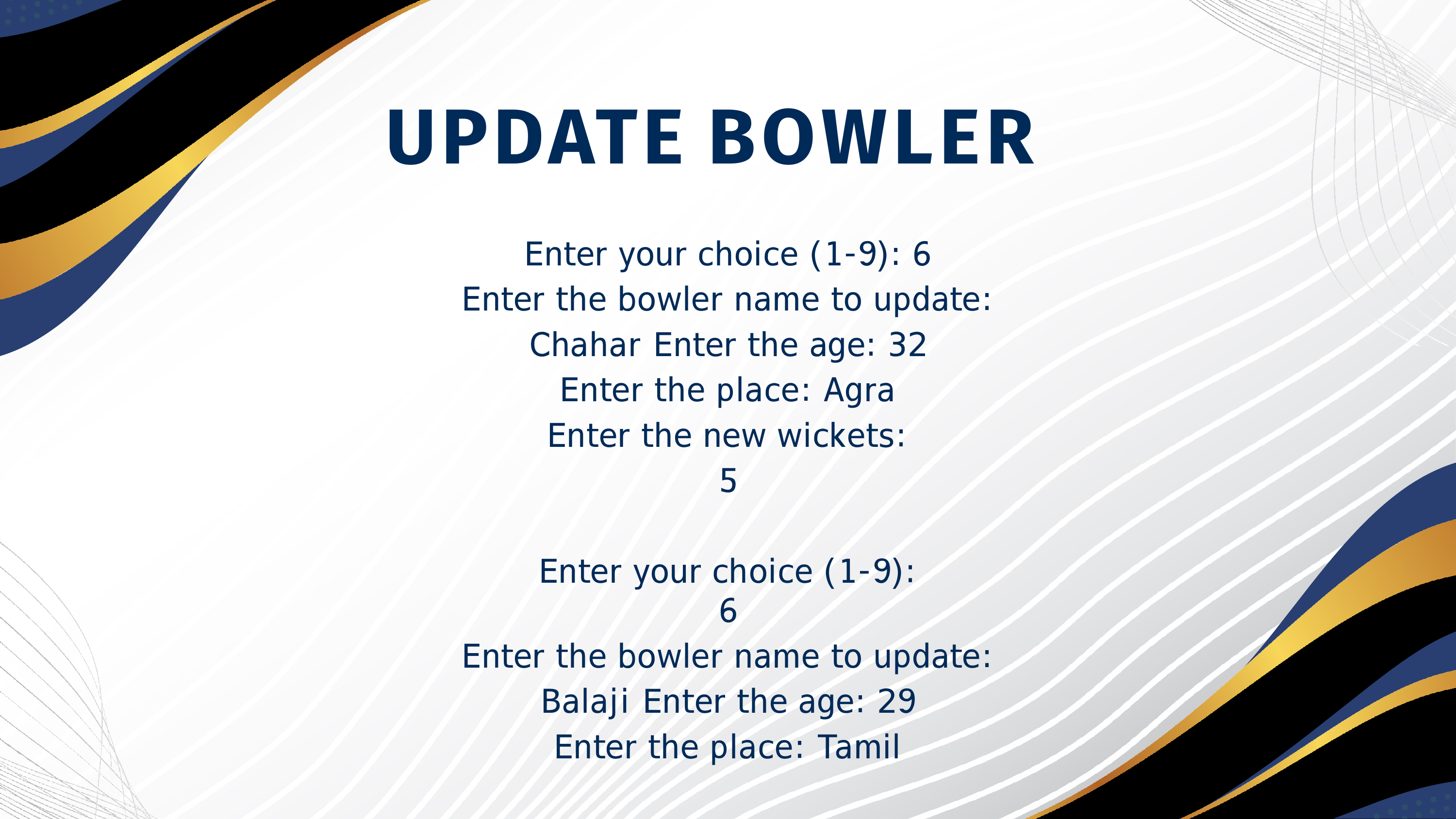

# UPDATE BOWLER
Enter your choice (1-9): 6
Enter the bowler name to update: Chahar Enter the age: 32
Enter the place: Agra Enter the new wickets: 5

Enter your choice (1-9): 6
Enter the bowler name to update: Balaji Enter the age: 29
Enter the place: Tamil	nadu Enter the new wickets: 3